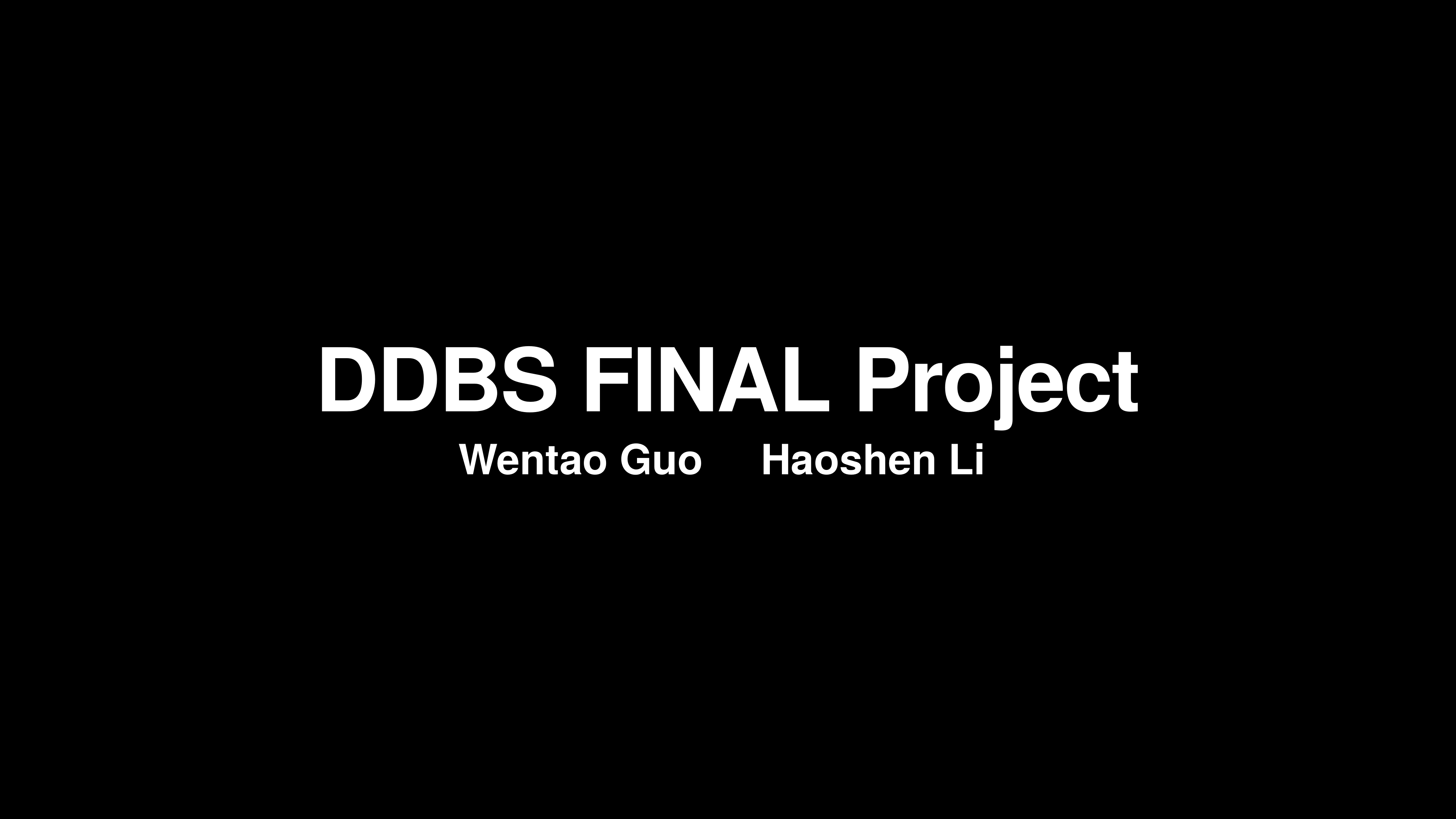

# DDBS FINAL Project
Wentao Guo     Haoshen Li